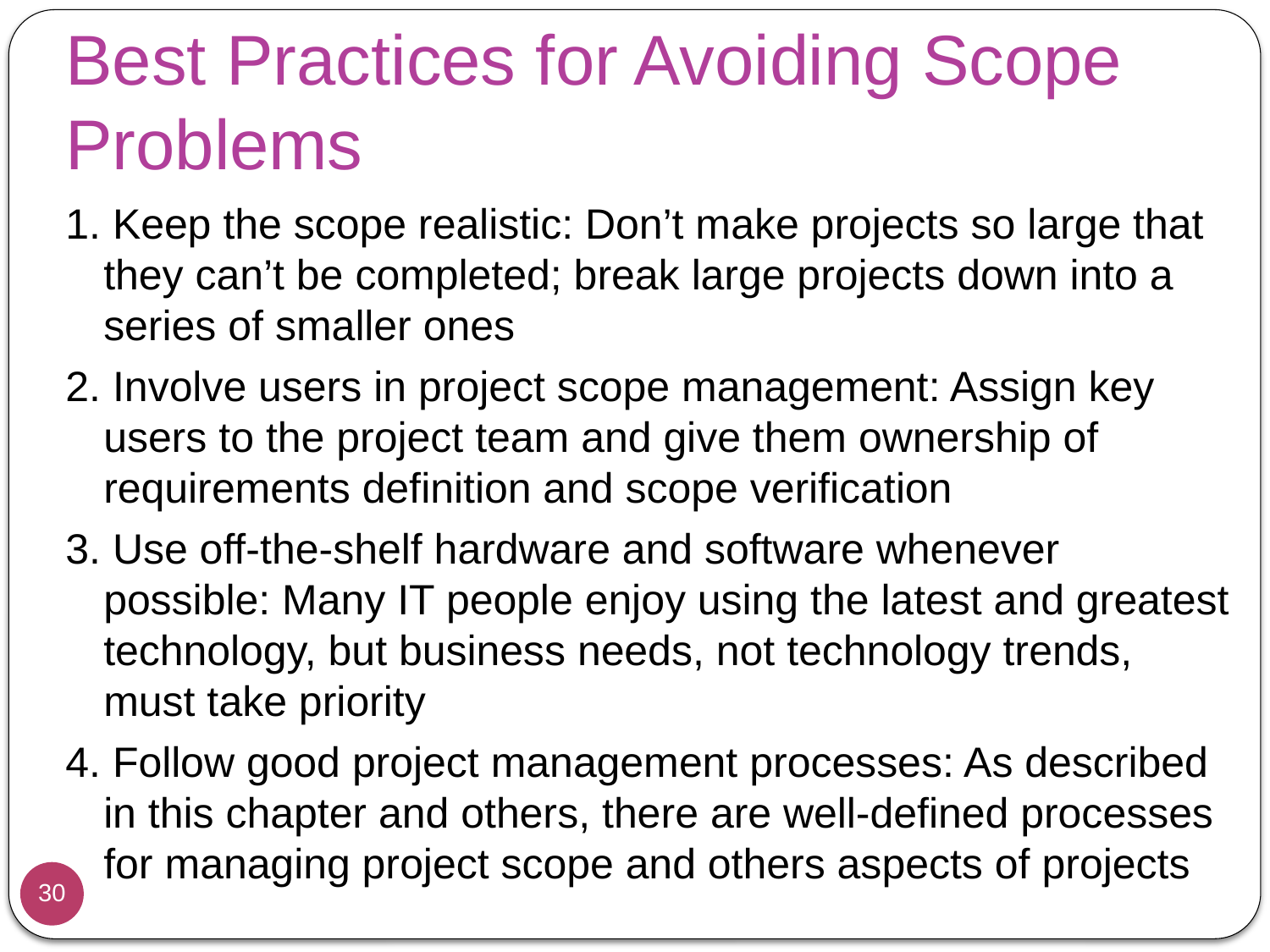

# Best Practices for Avoiding Scope Problems
1. Keep the scope realistic: Don’t make projects so large that they can’t be completed; break large projects down into a series of smaller ones
2. Involve users in project scope management: Assign key users to the project team and give them ownership of requirements definition and scope verification
3. Use off-the-shelf hardware and software whenever possible: Many IT people enjoy using the latest and greatest technology, but business needs, not technology trends, must take priority
4. Follow good project management processes: As described in this chapter and others, there are well-defined processes for managing project scope and others aspects of projects

30